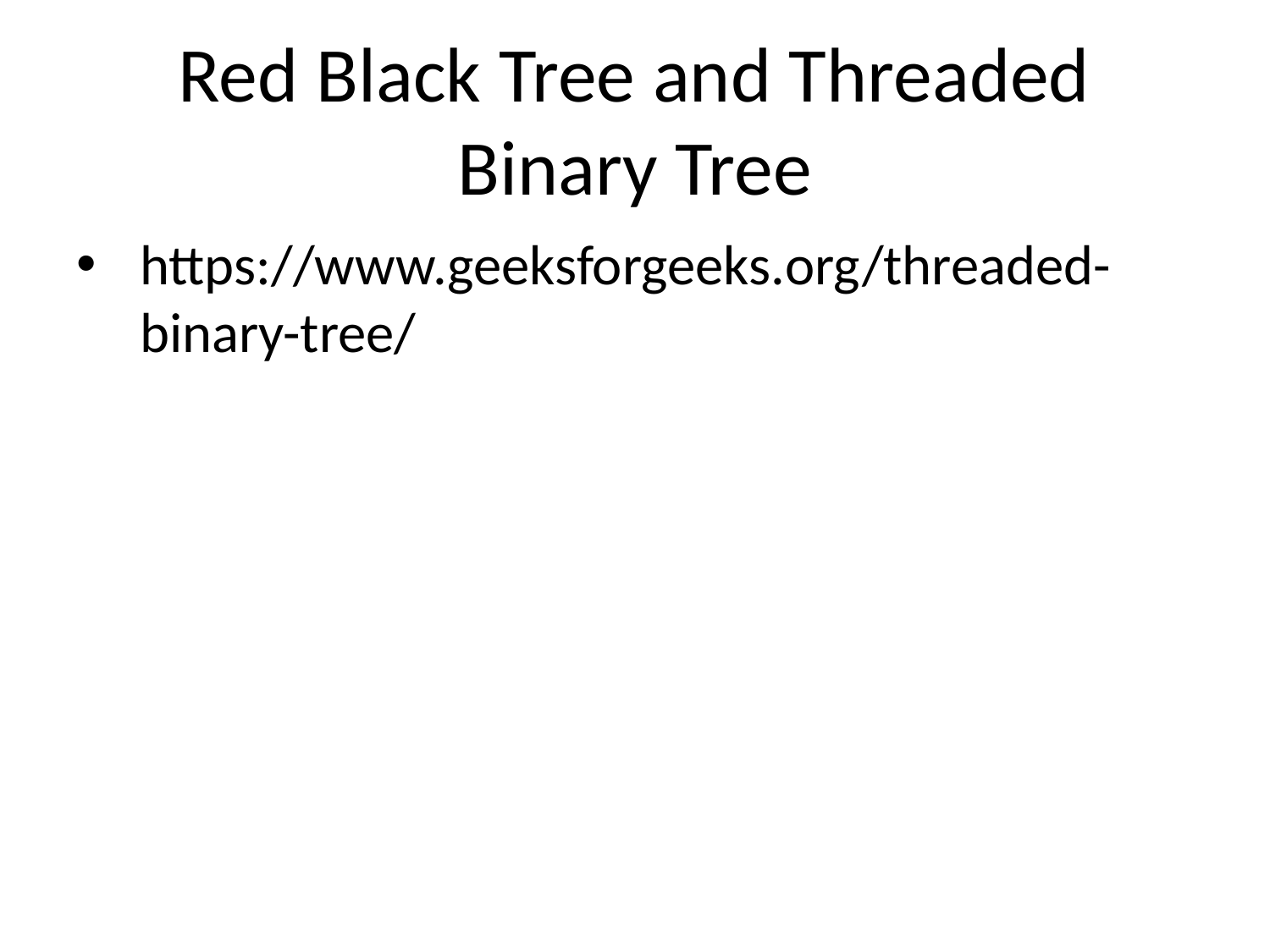

# Red Black Tree and Threaded Binary Tree
https://www.geeksforgeeks.org/threaded-binary-tree/